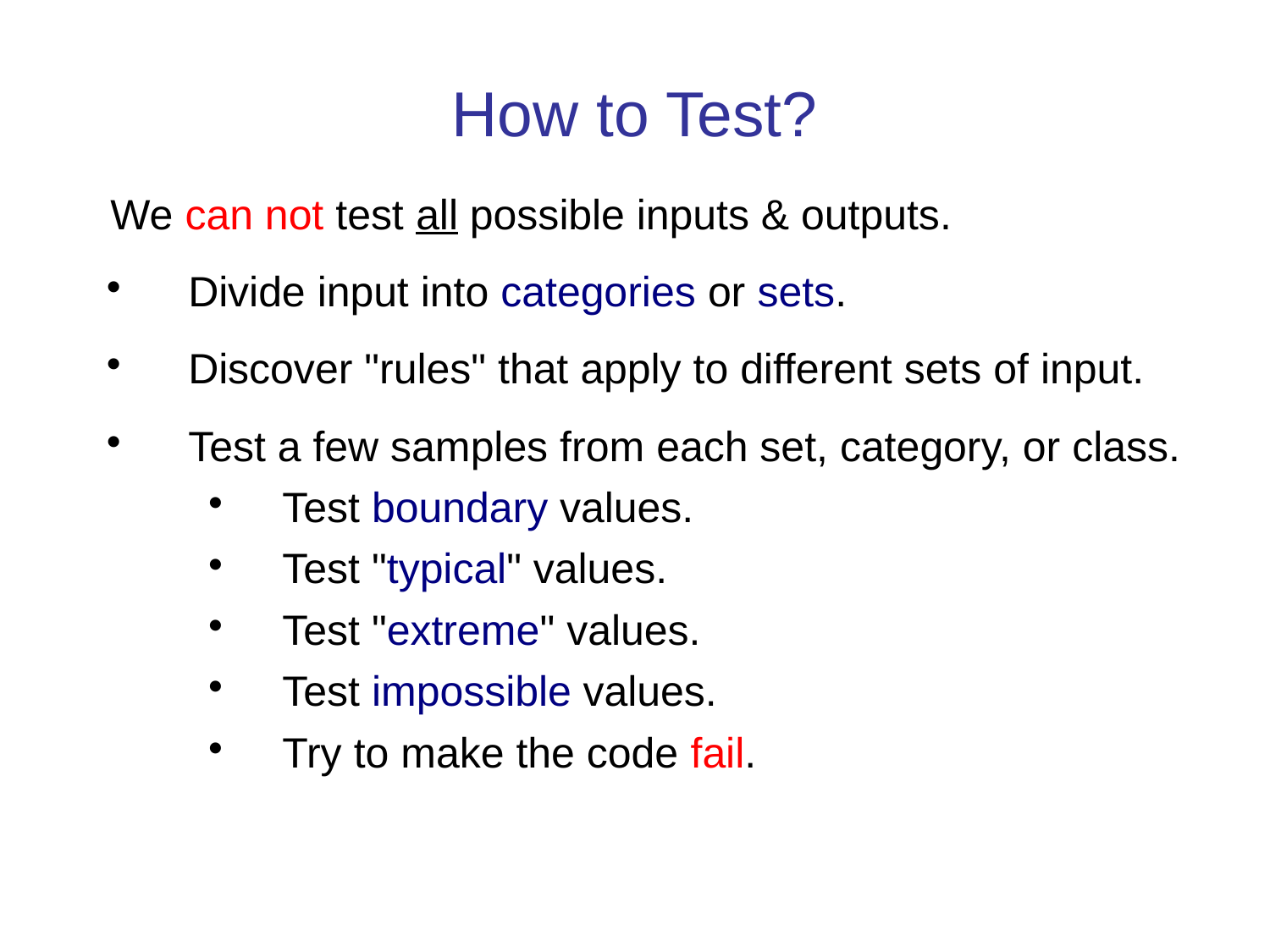

How to Test?
We can not test all possible inputs & outputs.
Divide input into categories or sets.
Discover "rules" that apply to different sets of input.
Test a few samples from each set, category, or class.
Test boundary values.
Test "typical" values.
Test "extreme" values.
Test impossible values.
Try to make the code fail.